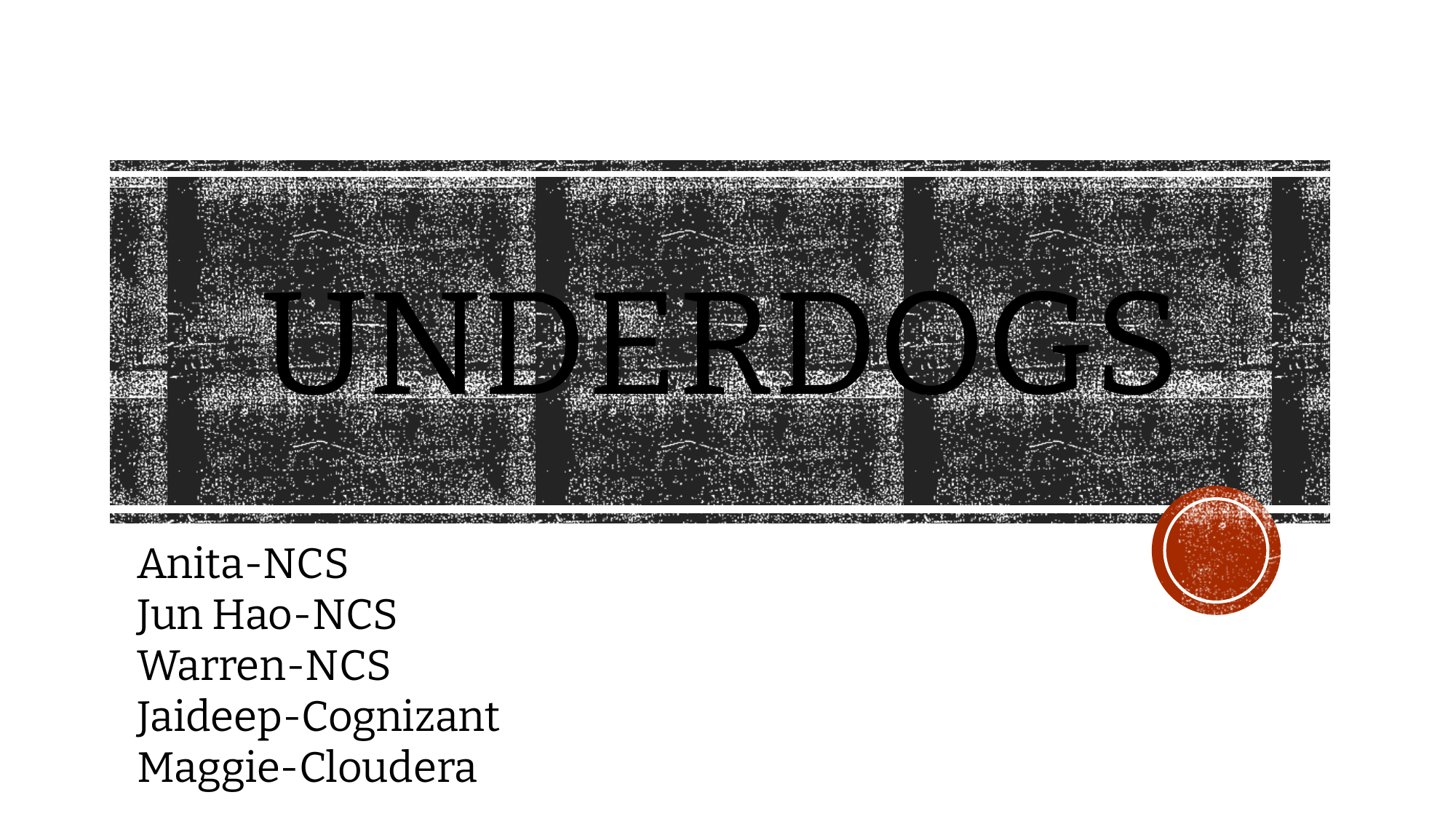

# Underdogs
Anita-NCS
Jun Hao-NCS
Warren-NCS
Jaideep-Cognizant
Maggie-Cloudera